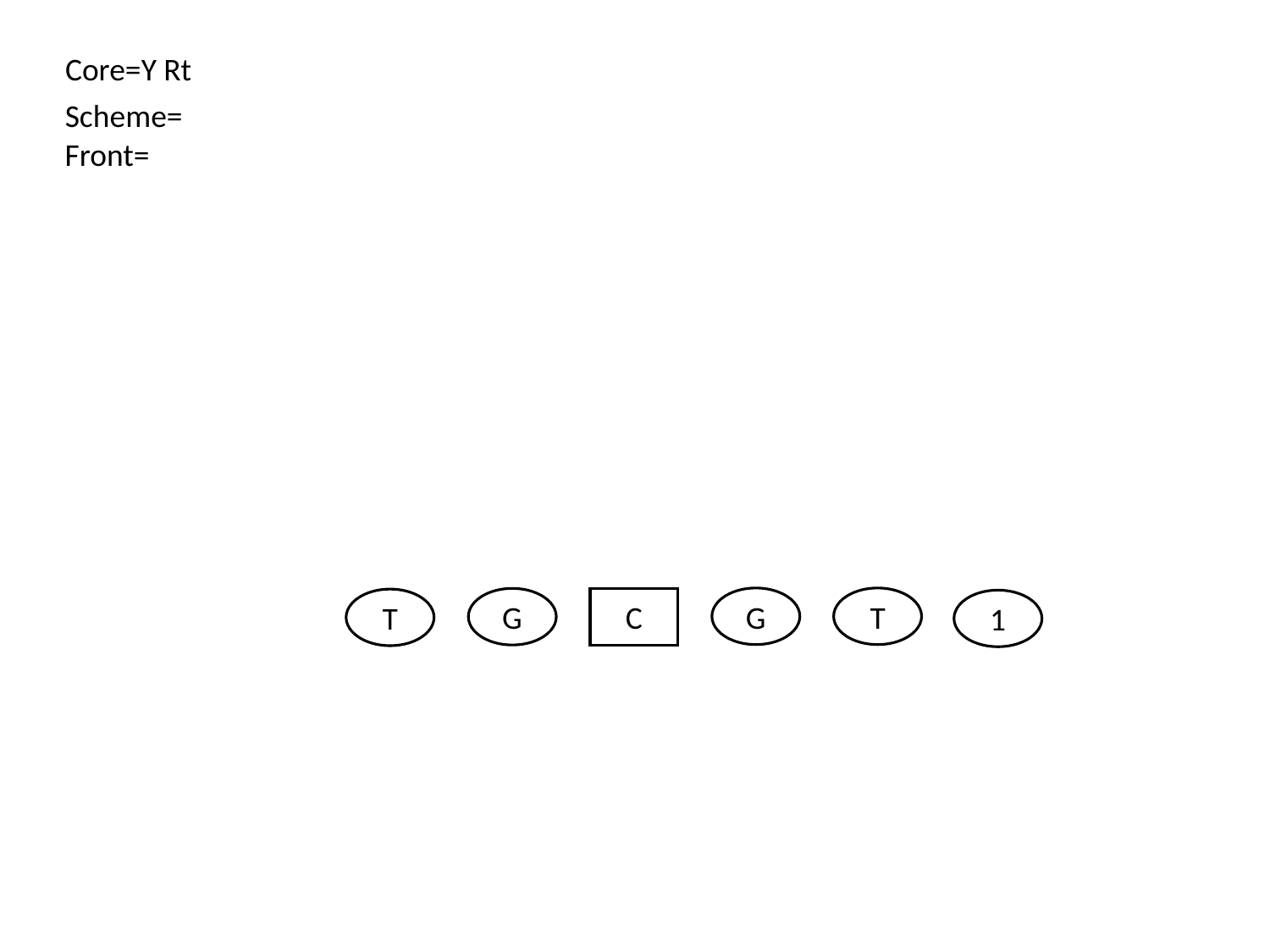

Core=Y Rt
Scheme=
Front=
G
T
G
C
T
1